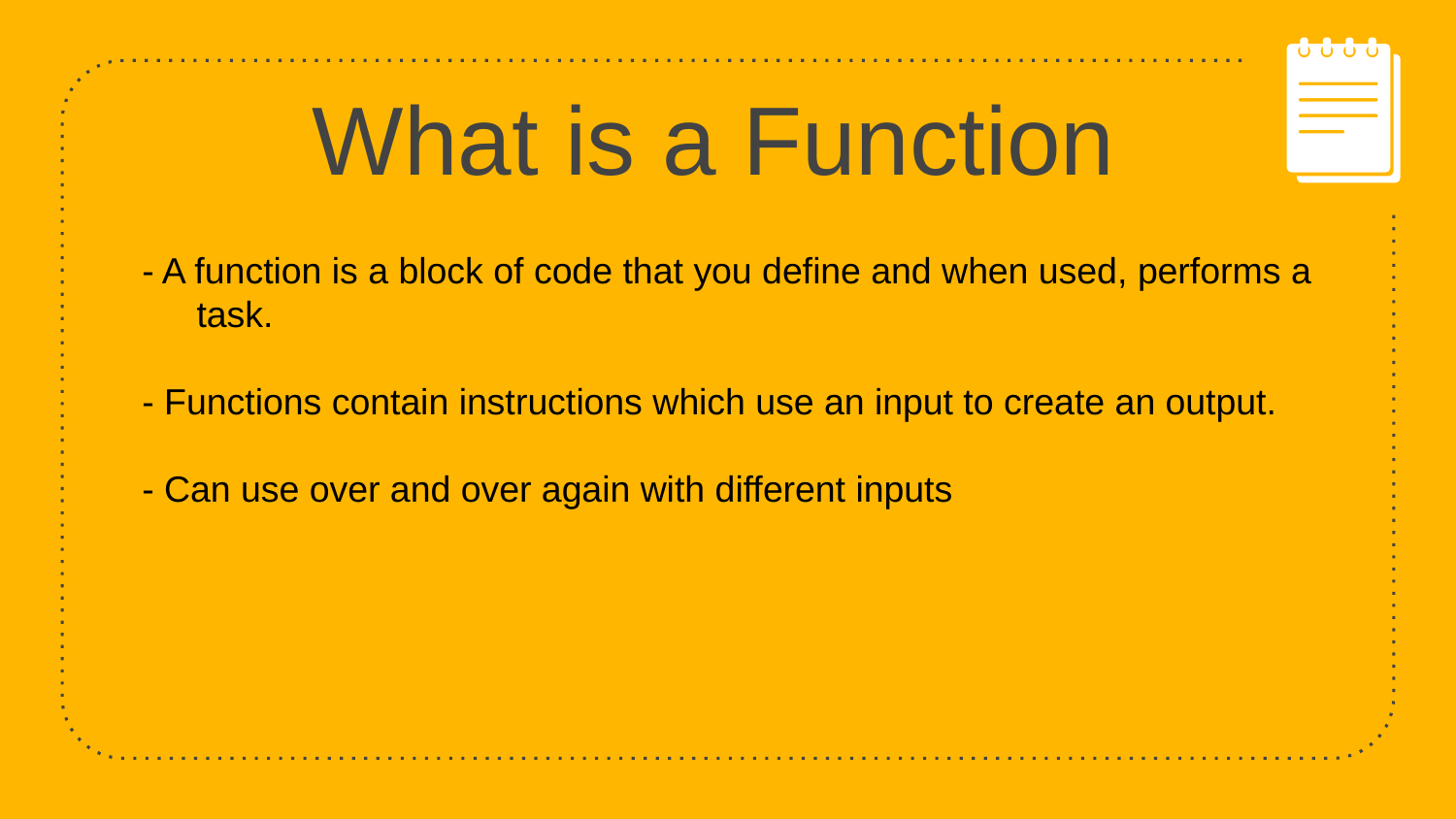

# What is a Function

- A function is a block of code that you define and when used, performs a task.

- Functions contain instructions which use an input to create an output.

- Can use over and over again with different inputs